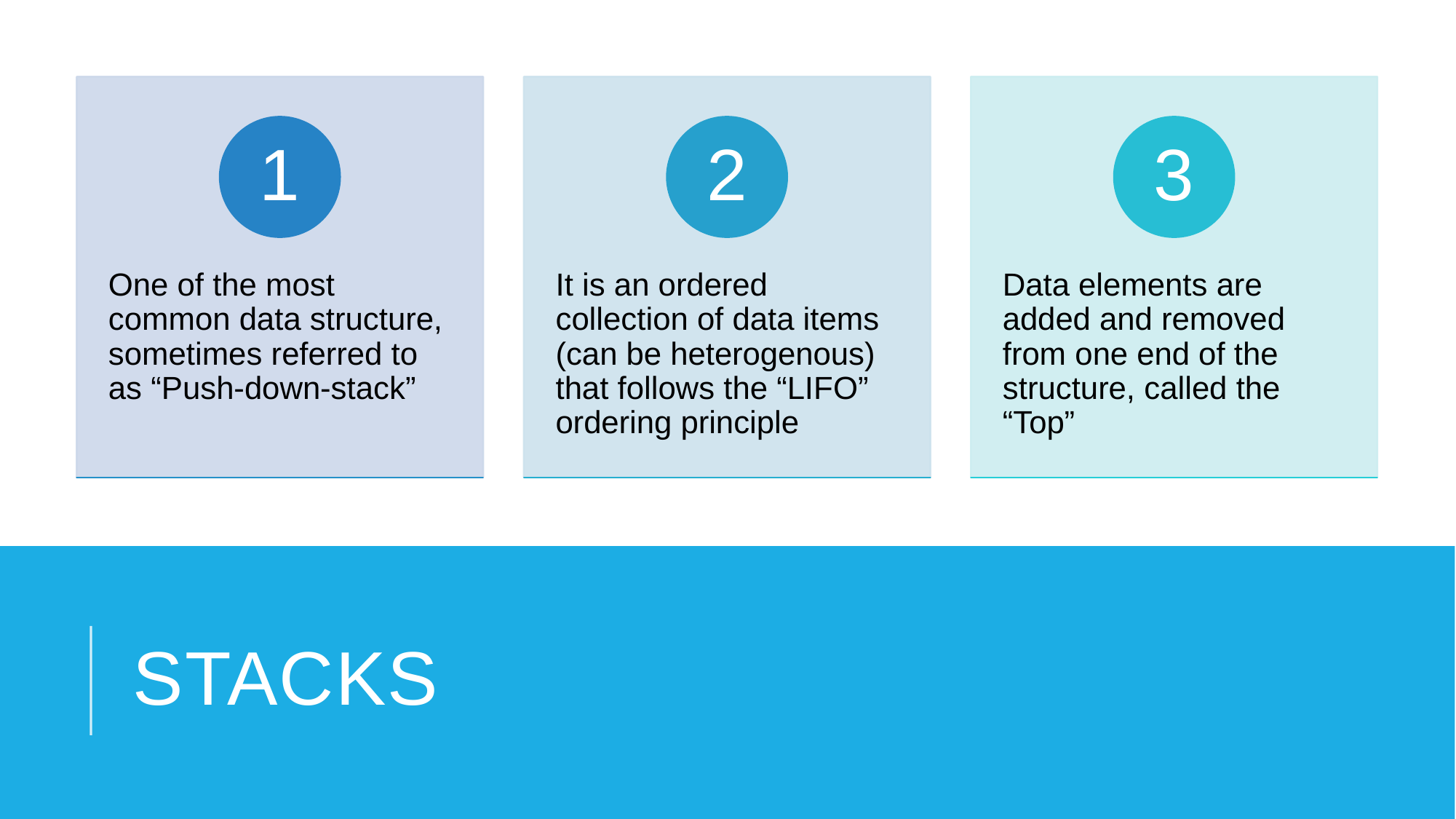

One of the most common data structure, sometimes referred to as “Push-down-stack”
1
It is an ordered collection of data items (can be heterogenous) that follows the “LIFO” ordering principle
2
Data elements are added and removed from one end of the structure, called the “Top”
3

# STACKS